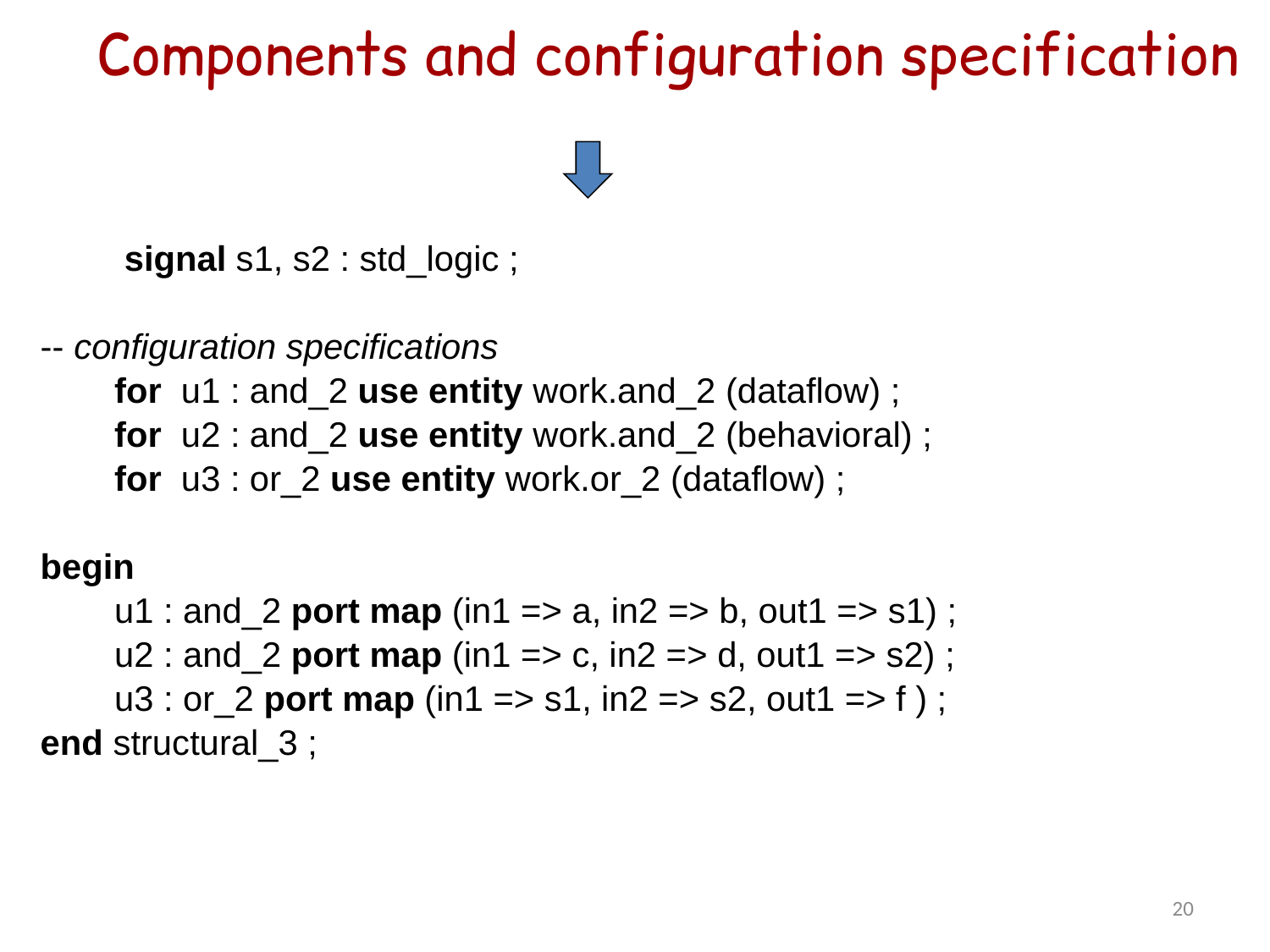

# Components and configuration specification

	 signal s1, s2 : std_logic ;

-- configuration specifications
	for  u1 : and_2 use entity work.and_2 (dataflow) ;
  	for  u2 : and_2 use entity work.and_2 (behavioral) ;
	for  u3 : or_2 use entity work.or_2 (dataflow) ;

begin
	u1 : and_2 port map (in1 => a, in2 => b, out1 => s1) ;
	u2 : and_2 port map (in1 => c, in2 => d, out1 => s2) ;
	u3 : or_2 port map (in1 => s1, in2 => s2, out1 => f ) ;
end structural_3 ;

20